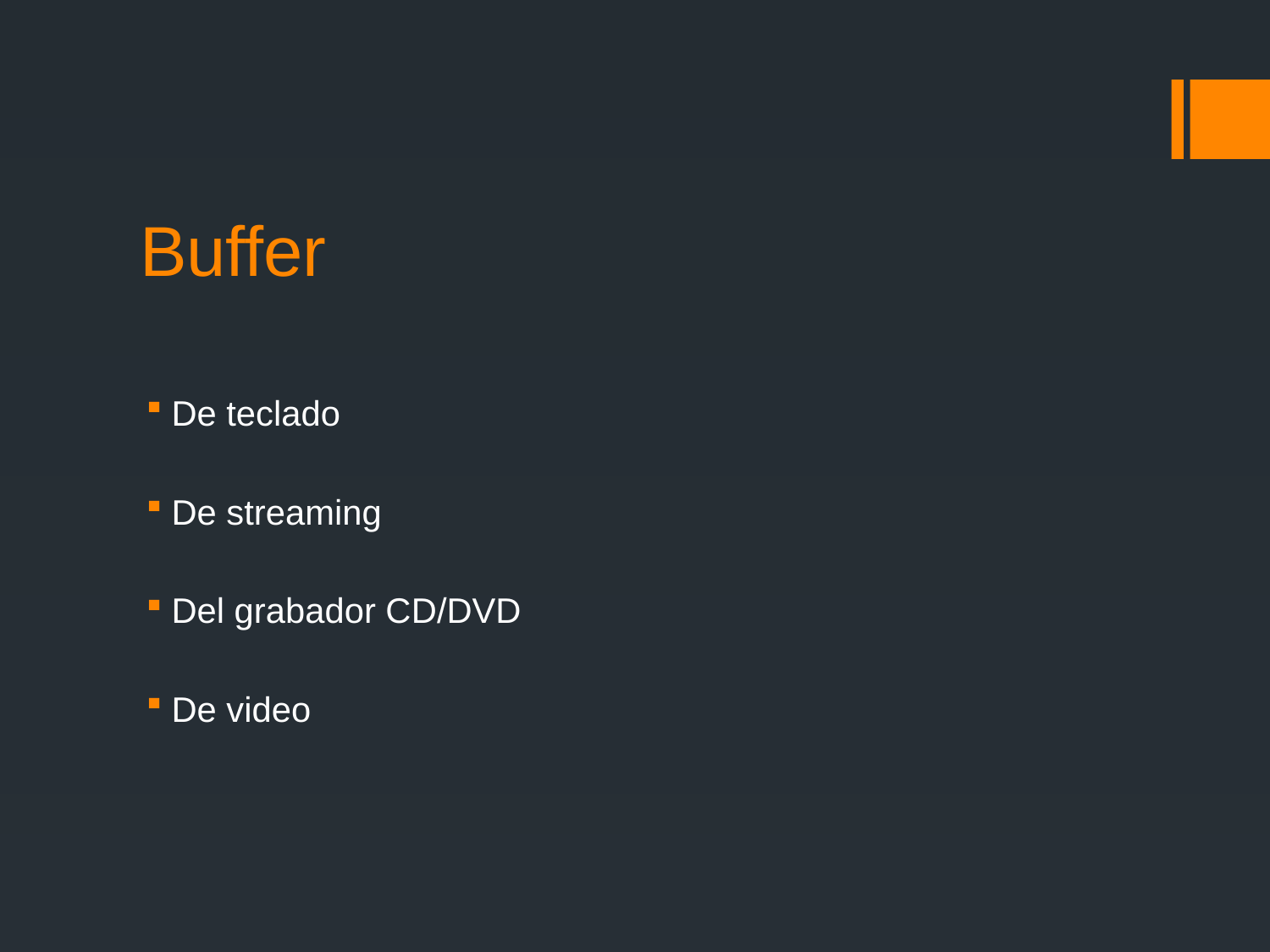

# Buffer
De teclado

De streaming

Del grabador CD/DVD

De video